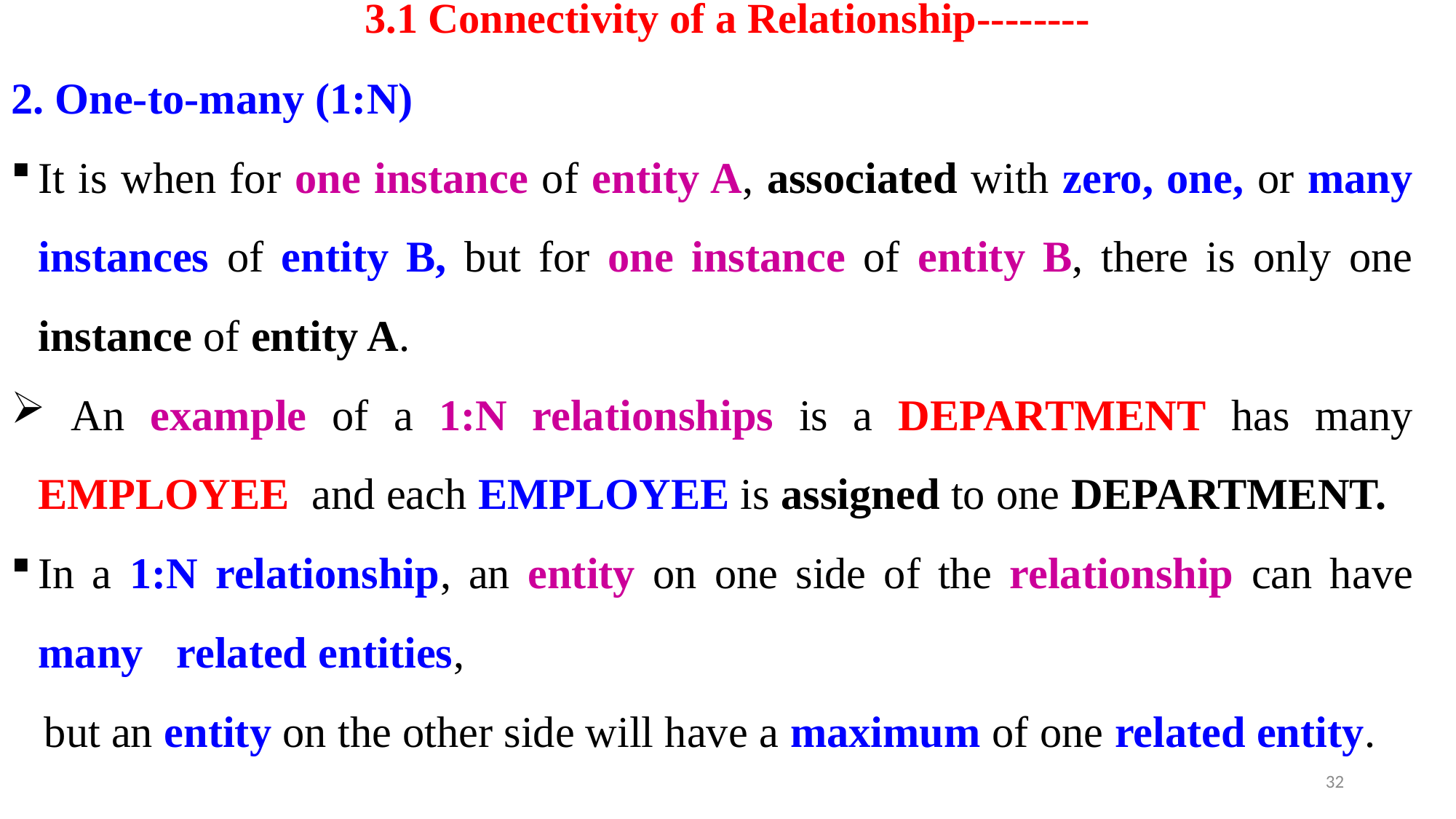

# 3.1 Connectivity of a Relationship--------
2. One-to-many (1:N)
It is when for one instance of entity A, associated with zero, one, or many instances of entity B, but for one instance of entity B, there is only one instance of entity A.
 An example of a 1:N relationships is a DEPARTMENT has many EMPLOYEE  and each EMPLOYEE is assigned to one DEPARTMENT.
In a 1:N relationship, an entity on one side of the relationship can have many   related entities,
   but an entity on the other side will have a maximum of one related entity.

32